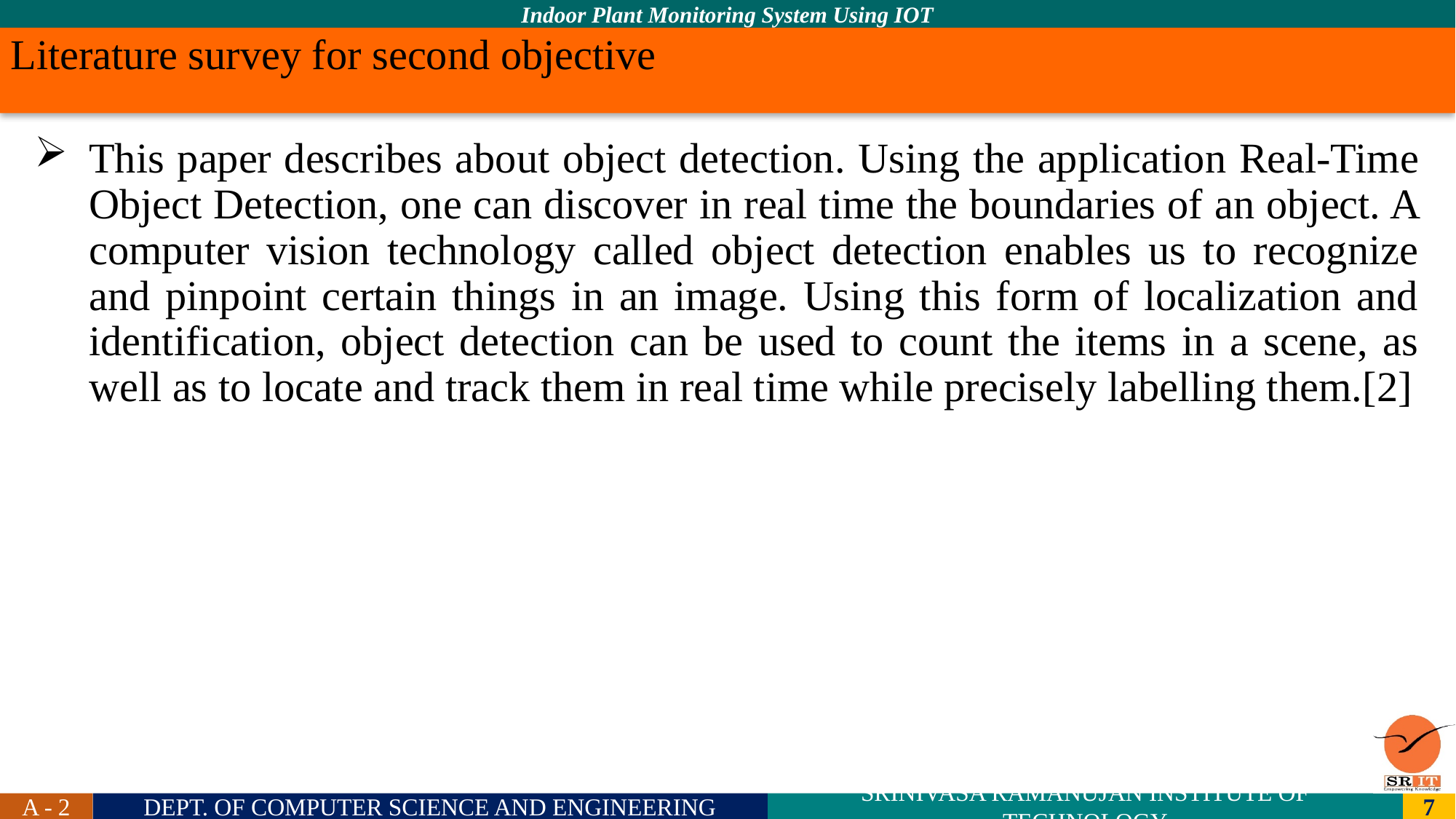

# Literature survey for second objective
This paper describes about object detection. Using the application Real-Time Object Detection, one can discover in real time the boundaries of an object. A computer vision technology called object detection enables us to recognize and pinpoint certain things in an image. Using this form of localization and identification, object detection can be used to count the items in a scene, as well as to locate and track them in real time while precisely labelling them.[2]